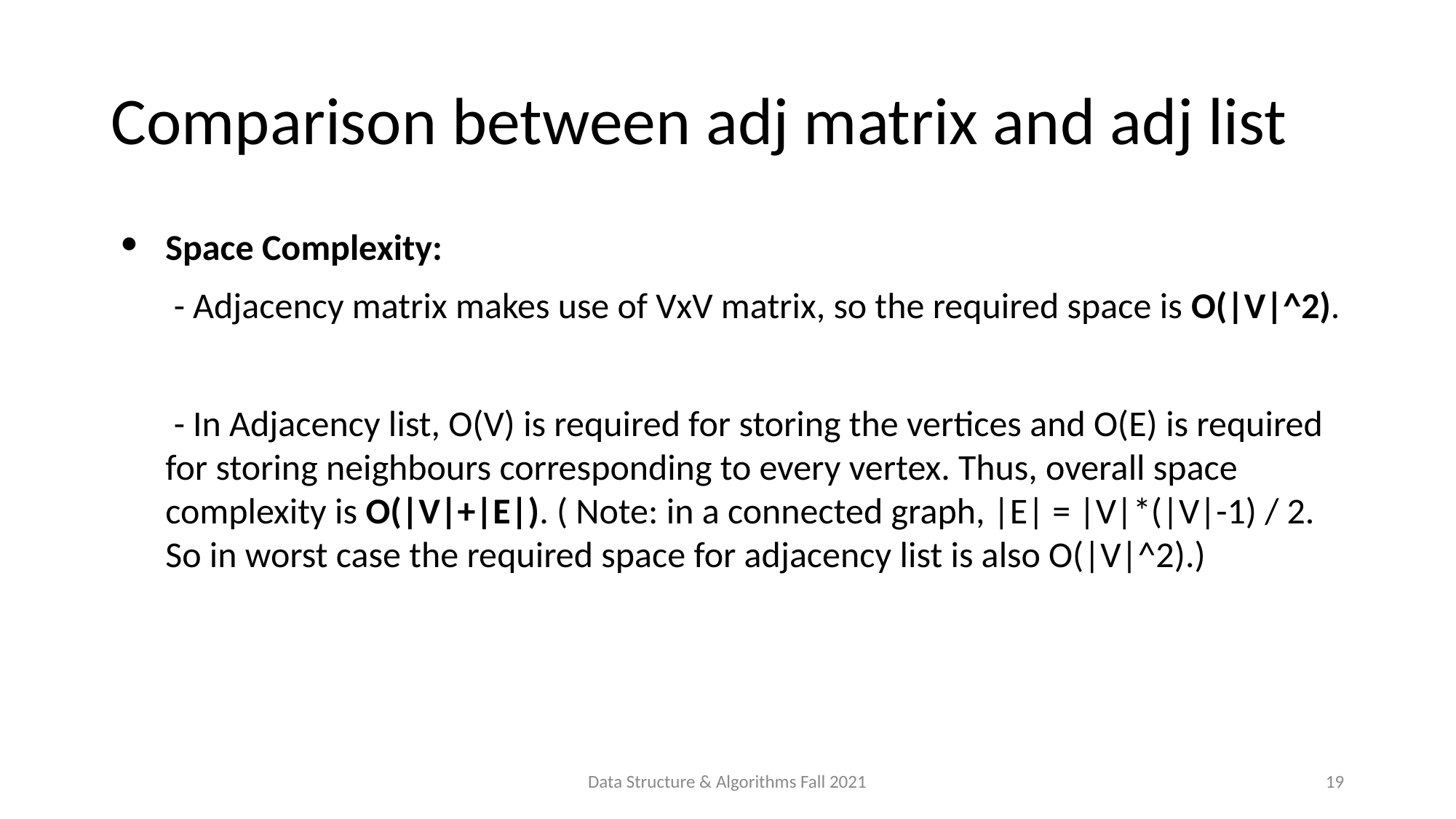

# Comparison between adj matrix and adj list
Space Complexity:
 - Adjacency matrix makes use of VxV matrix, so the required space is O(|V|^2).

 - In Adjacency list, O(V) is required for storing the vertices and O(E) is required   for storing neighbours corresponding to every vertex. Thus, overall space complexity is O(|V|+|E|). ( Note: in a connected graph, |E| = |V|*(|V|-1) / 2. So in worst case the required space for adjacency list is also O(|V|^2).)

Data Structure & Algorithms Fall 2021
19